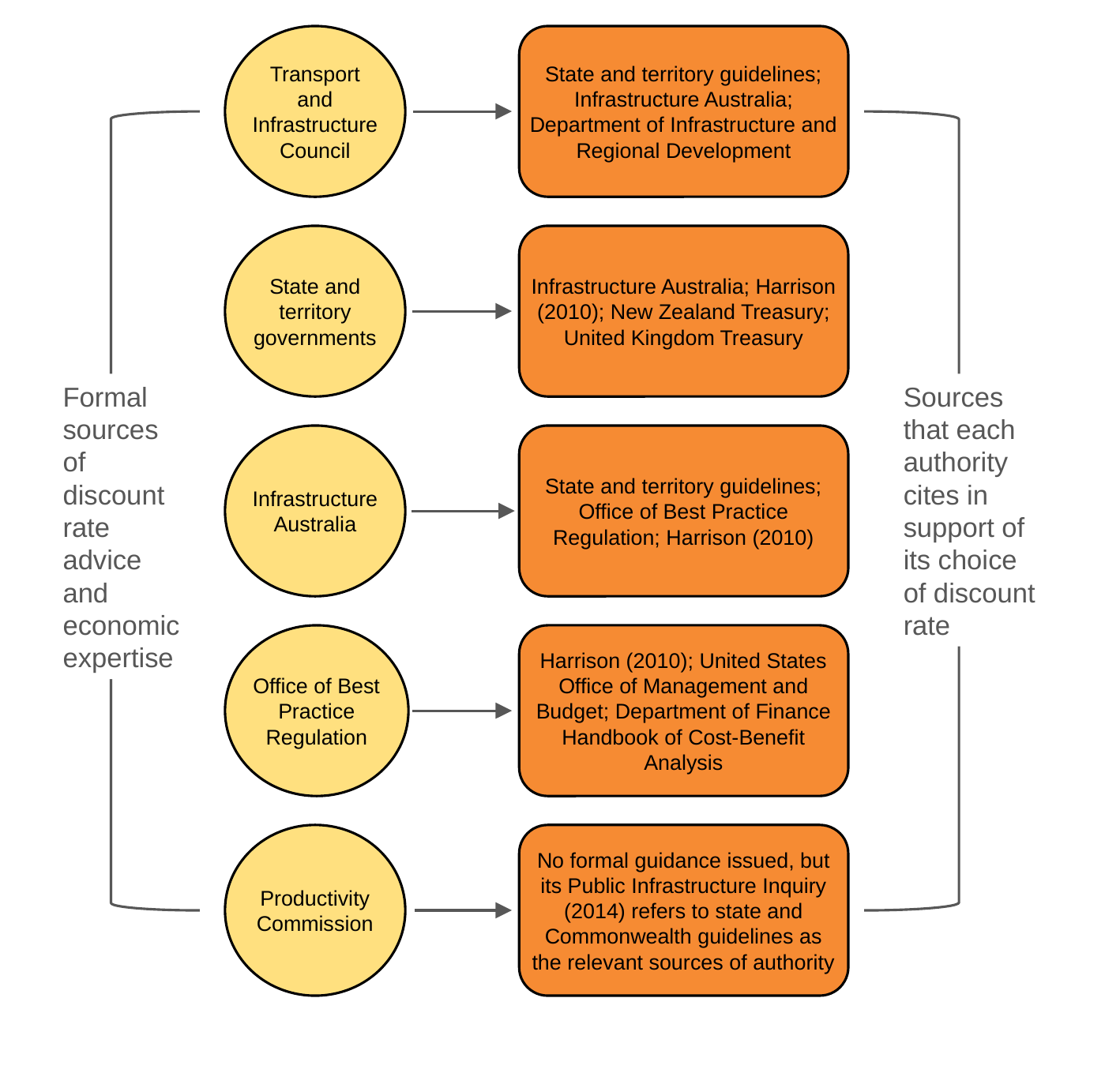

Transport and Infrastructure Council
State and territory guidelines; Infrastructure Australia; Department of Infrastructure and Regional Development

State and territory governments
Infrastructure Australia; Harrison (2010); New Zealand Treasury; United Kingdom Treasury
Infrastructure Australia
State and territory guidelines; Office of Best Practice Regulation; Harrison (2010)
Office of Best Practice Regulation
Harrison (2010); United States Office of Management and Budget; Department of Finance Handbook of Cost-Benefit Analysis
Productivity Commission
No formal guidance issued, but its Public Infrastructure Inquiry (2014) refers to state and Commonwealth guidelines as the relevant sources of authority
Sources that each authority cites in support of its choice of discount rate
Formal sources of discount rate advice and economic expertise